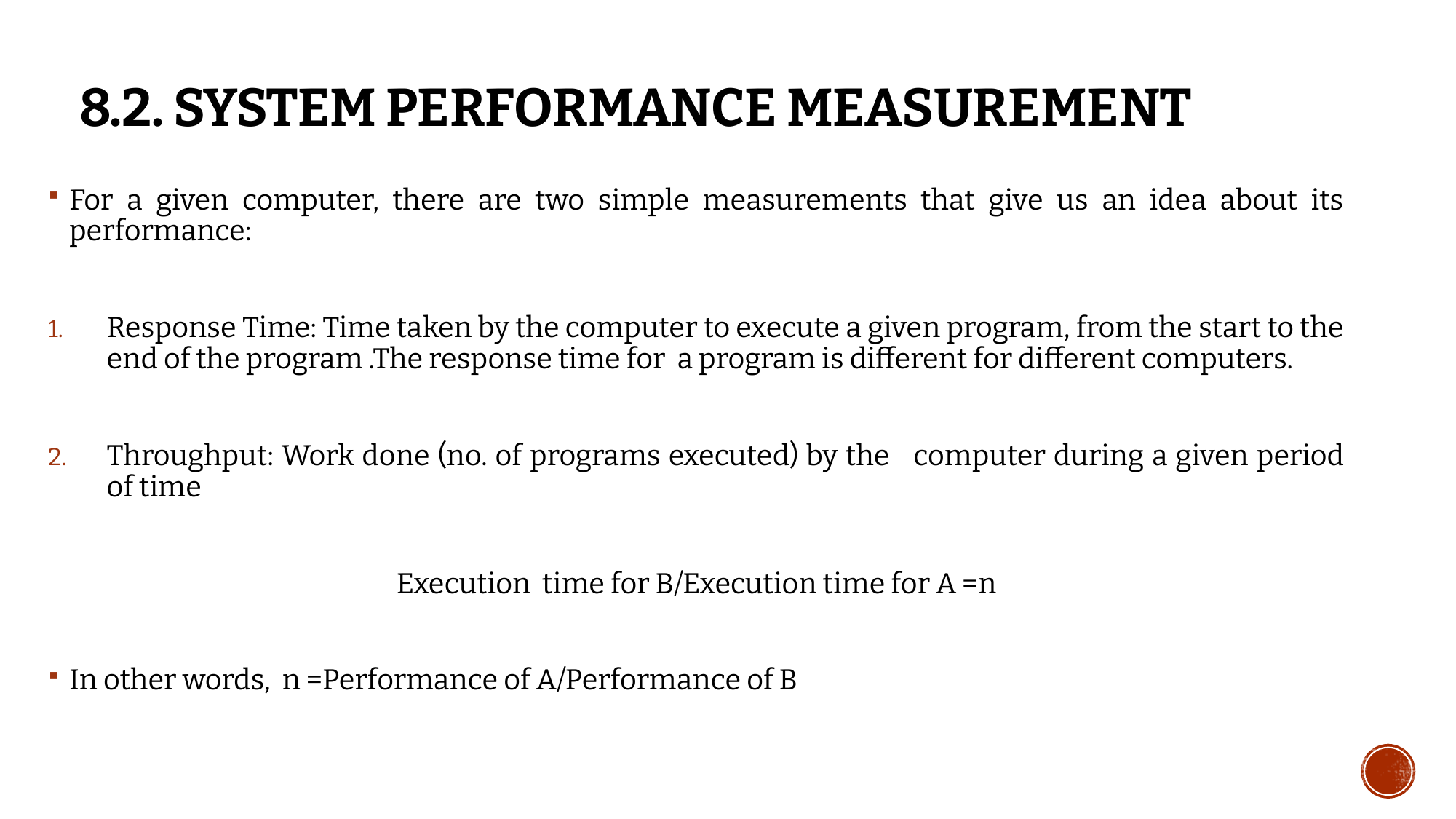

# 8.2. System Performance measurement
For a given computer, there are two simple measurements that give us an idea about its performance:

Response Time: Time taken by the computer to execute a given program, from the start to the end of the program .The response time for  a program is different for different computers.

Throughput: Work done (no. of programs executed) by the   computer during a given period of time

Execution  time for B/Execution time for A =n

In other words,  n =Performance of A/Performance of B